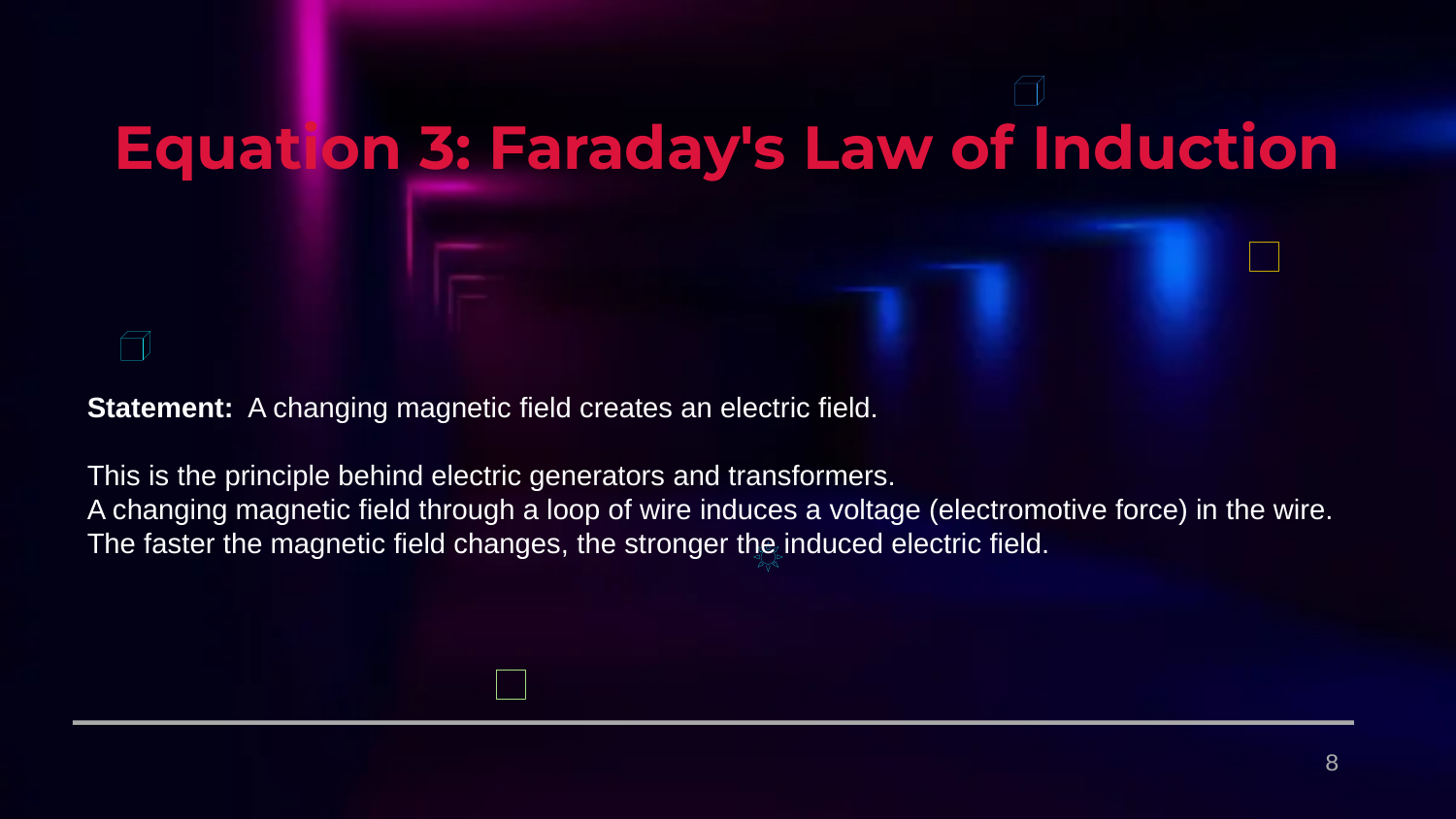

Equation 3: Faraday's Law of Induction

Statement:  A changing magnetic field creates an electric field.

This is the principle behind electric generators and transformers.
A changing magnetic field through a loop of wire induces a voltage (electromotive force) in the wire.
The faster the magnetic field changes, the stronger the induced electric field.

8